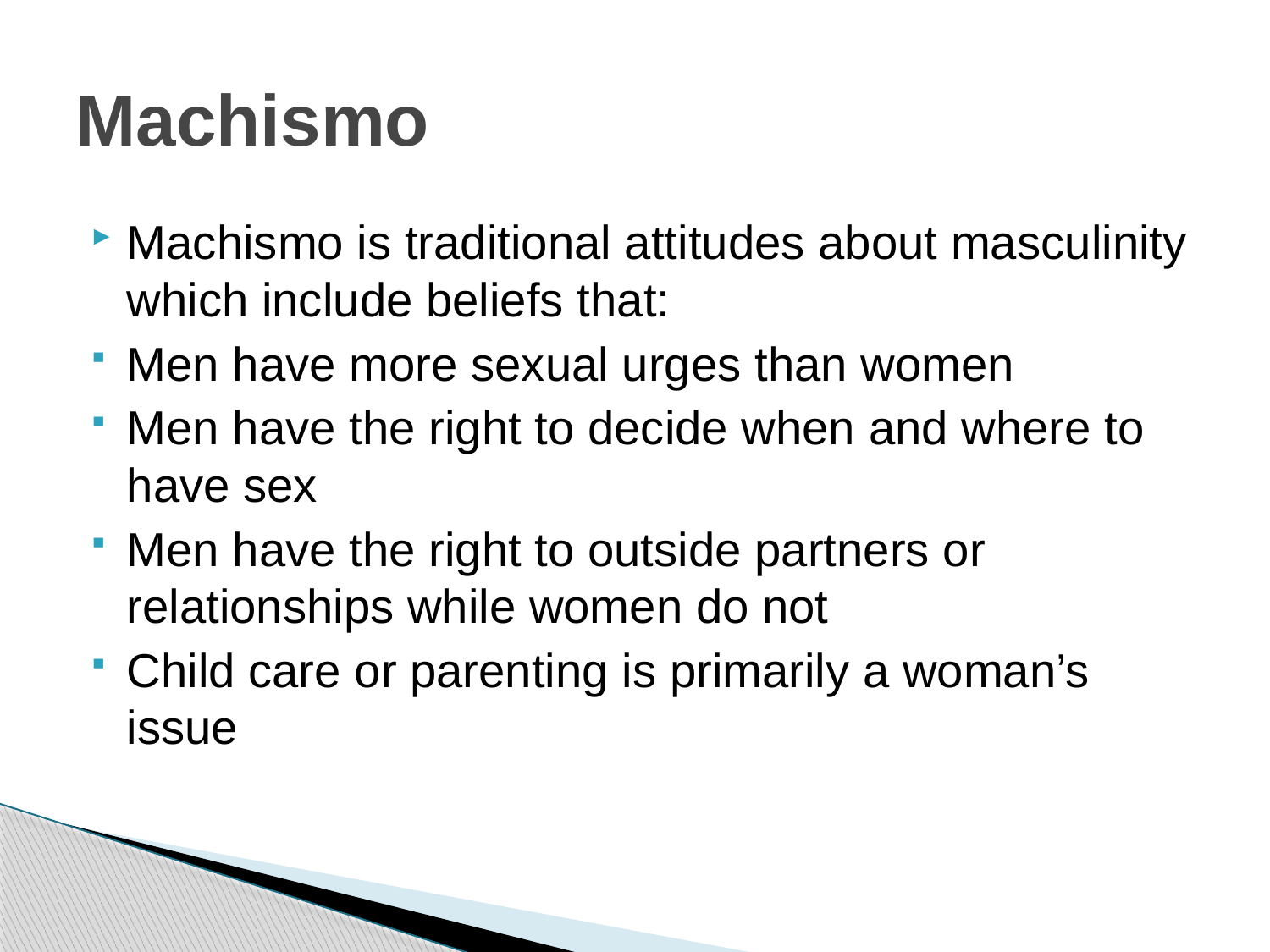

# Machismo
Machismo is traditional attitudes about masculinity which include beliefs that:
Men have more sexual urges than women
Men have the right to decide when and where to have sex
Men have the right to outside partners or relationships while women do not
Child care or parenting is primarily a woman’s issue